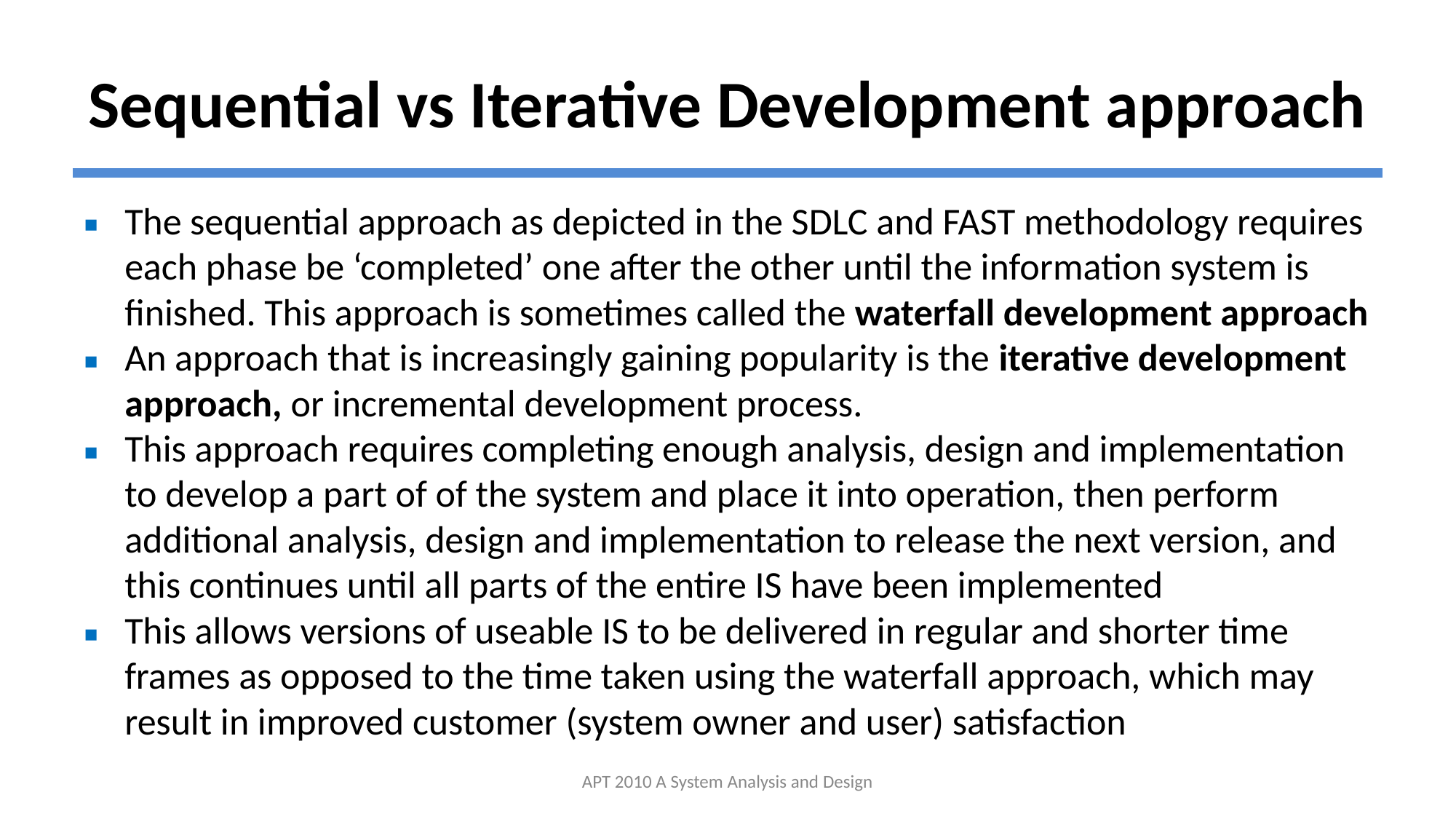

# Sequential vs Iterative Development approach
The sequential approach as depicted in the SDLC and FAST methodology requires each phase be ‘completed’ one after the other until the information system is finished. This approach is sometimes called the waterfall development approach
An approach that is increasingly gaining popularity is the iterative development approach, or incremental development process.
This approach requires completing enough analysis, design and implementation to develop a part of of the system and place it into operation, then perform additional analysis, design and implementation to release the next version, and this continues until all parts of the entire IS have been implemented
This allows versions of useable IS to be delivered in regular and shorter time frames as opposed to the time taken using the waterfall approach, which may result in improved customer (system owner and user) satisfaction
APT 2010 A System Analysis and Design